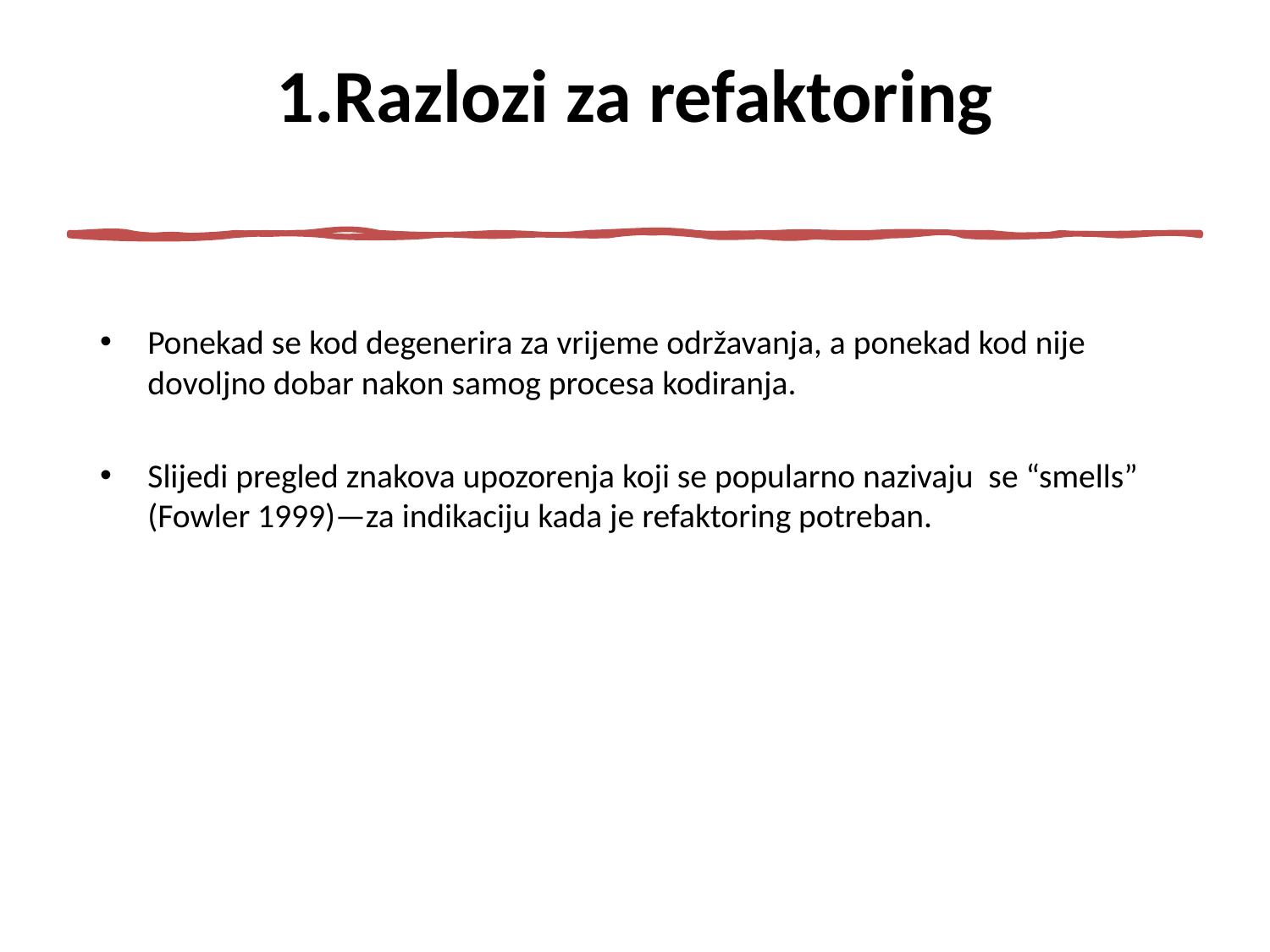

# 1.Razlozi za refaktoring

Ponekad se kod degenerira za vrijeme održavanja, a ponekad kod nije dovoljno dobar nakon samog procesa kodiranja.

Slijedi pregled znakova upozorenja koji se popularno nazivaju  se “smells” (Fowler 1999)—za indikaciju kada je refaktoring potreban.